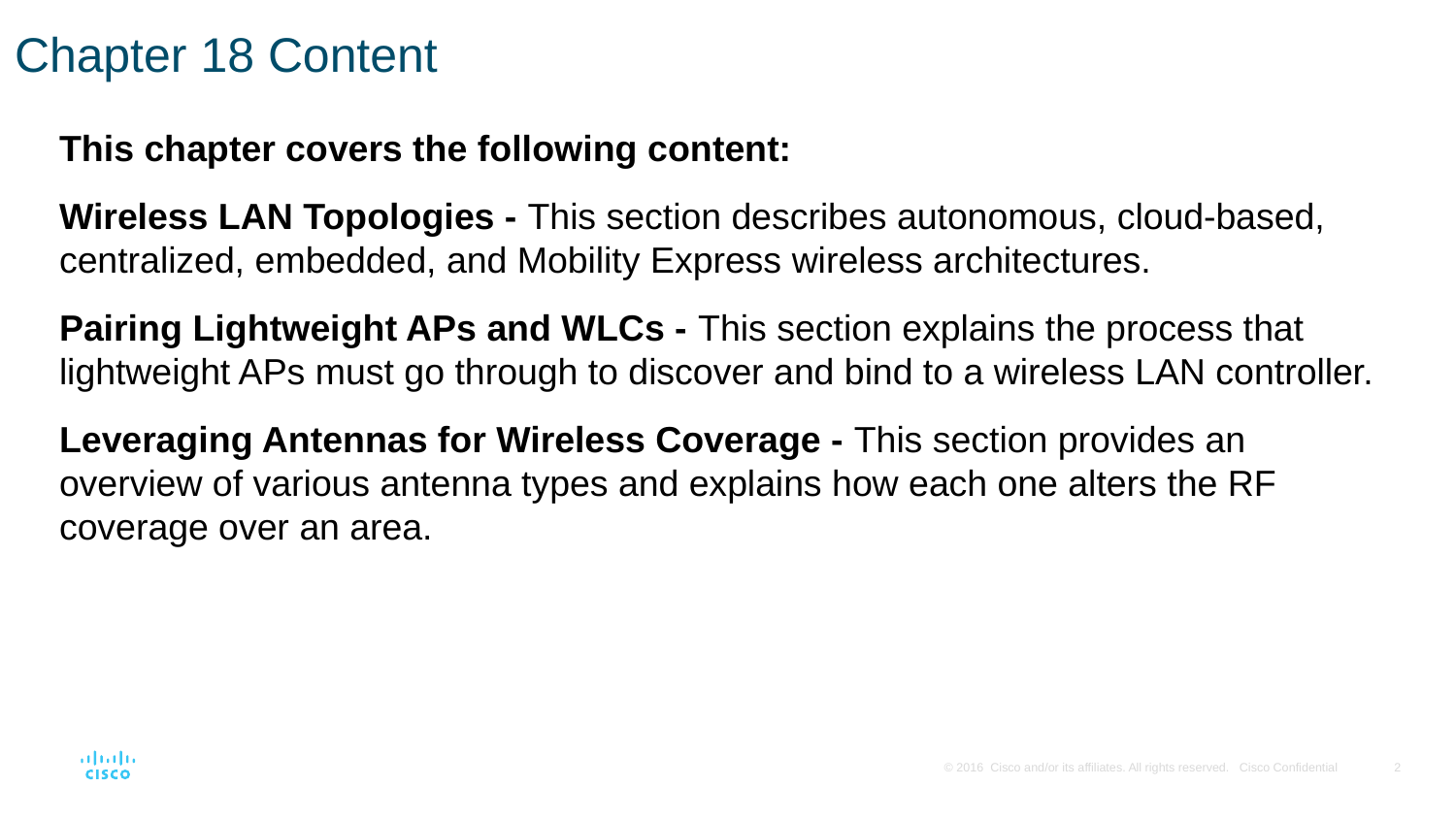

# Chapter 18 Content
This chapter covers the following content:
Wireless LAN Topologies - This section describes autonomous, cloud-based, centralized, embedded, and Mobility Express wireless architectures.
Pairing Lightweight APs and WLCs - This section explains the process that lightweight APs must go through to discover and bind to a wireless LAN controller.
Leveraging Antennas for Wireless Coverage - This section provides an overview of various antenna types and explains how each one alters the RF coverage over an area.